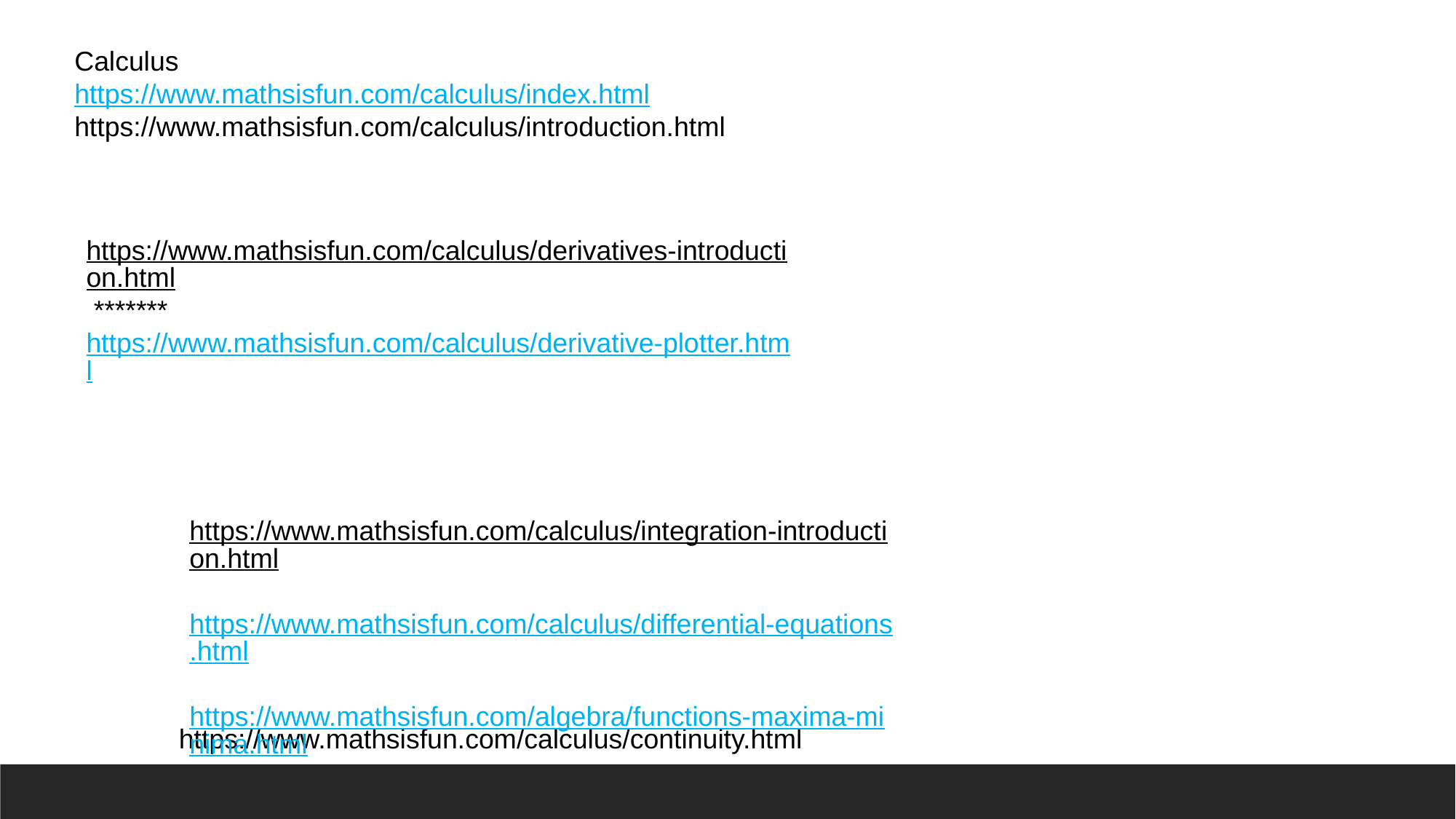

Calculus
https://www.mathsisfun.com/calculus/index.html
https://www.mathsisfun.com/calculus/introduction.html
https://www.mathsisfun.com/calculus/derivatives-introduction.html *******
https://www.mathsisfun.com/calculus/derivative-plotter.html

https://www.mathsisfun.com/calculus/integration-introduction.html
https://www.mathsisfun.com/calculus/differential-equations.html
https://www.mathsisfun.com/algebra/functions-maxima-minima.html

https://www.mathsisfun.com/calculus/continuity.html